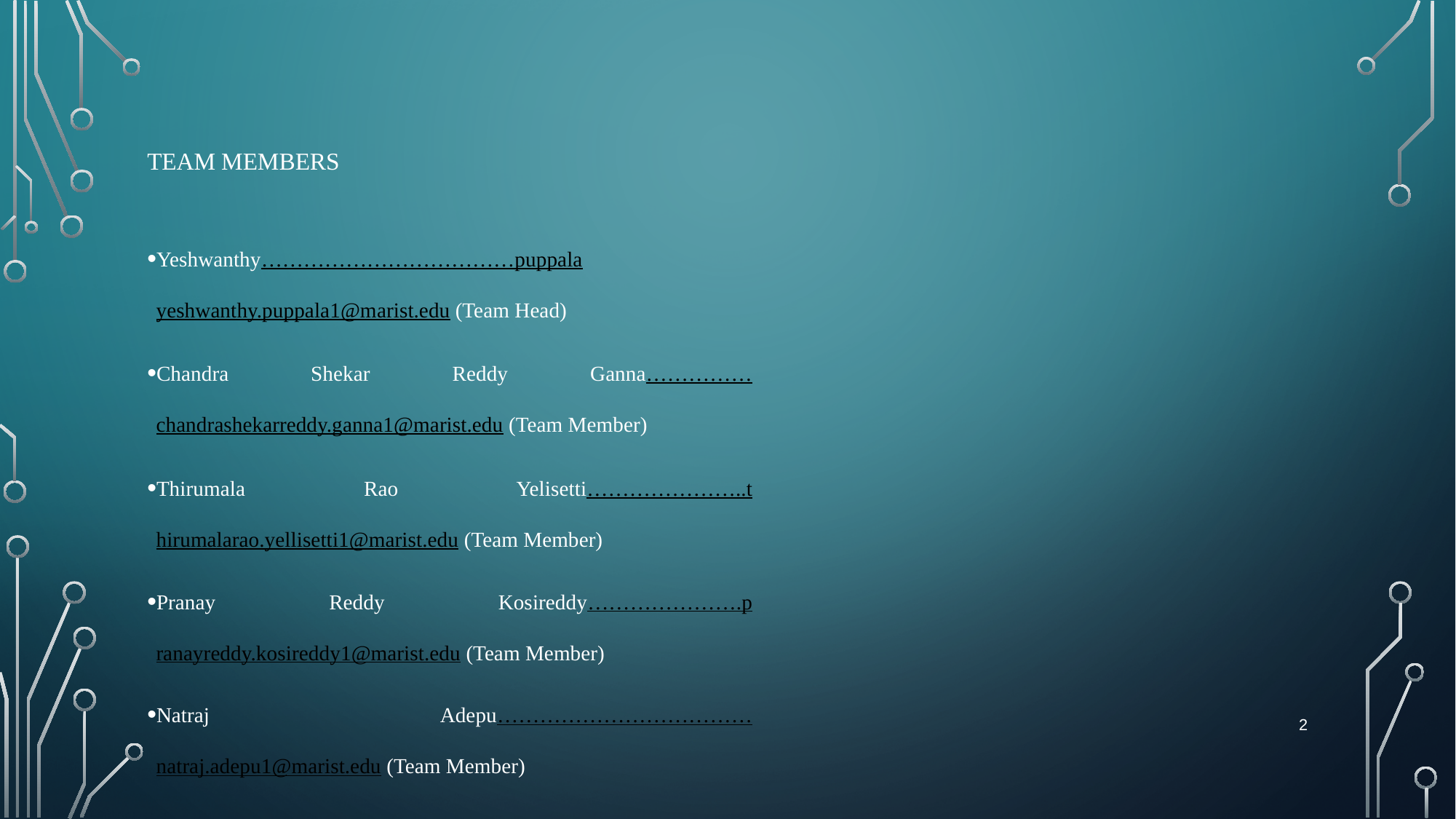

# Team members

Yeshwanthy………………………………puppalayeshwanthy.puppala1@marist.edu (Team Head)
Chandra Shekar Reddy Ganna……………chandrashekarreddy.ganna1@marist.edu (Team Member)
Thirumala Rao Yelisetti…………………..thirumalarao.yellisetti1@marist.edu (Team Member)
Pranay Reddy Kosireddy………………….pranayreddy.kosireddy1@marist.edu (Team Member)
Natraj Adepu………………………………natraj.adepu1@marist.edu (Team Member)
Venkatesh Pendli…………………………..venkateshwarlu.pendli1@marist.edu (Team Member)
Akhil Sai Baru……………………………..akhilsai.baru1@marist.edu (Team Member)

2